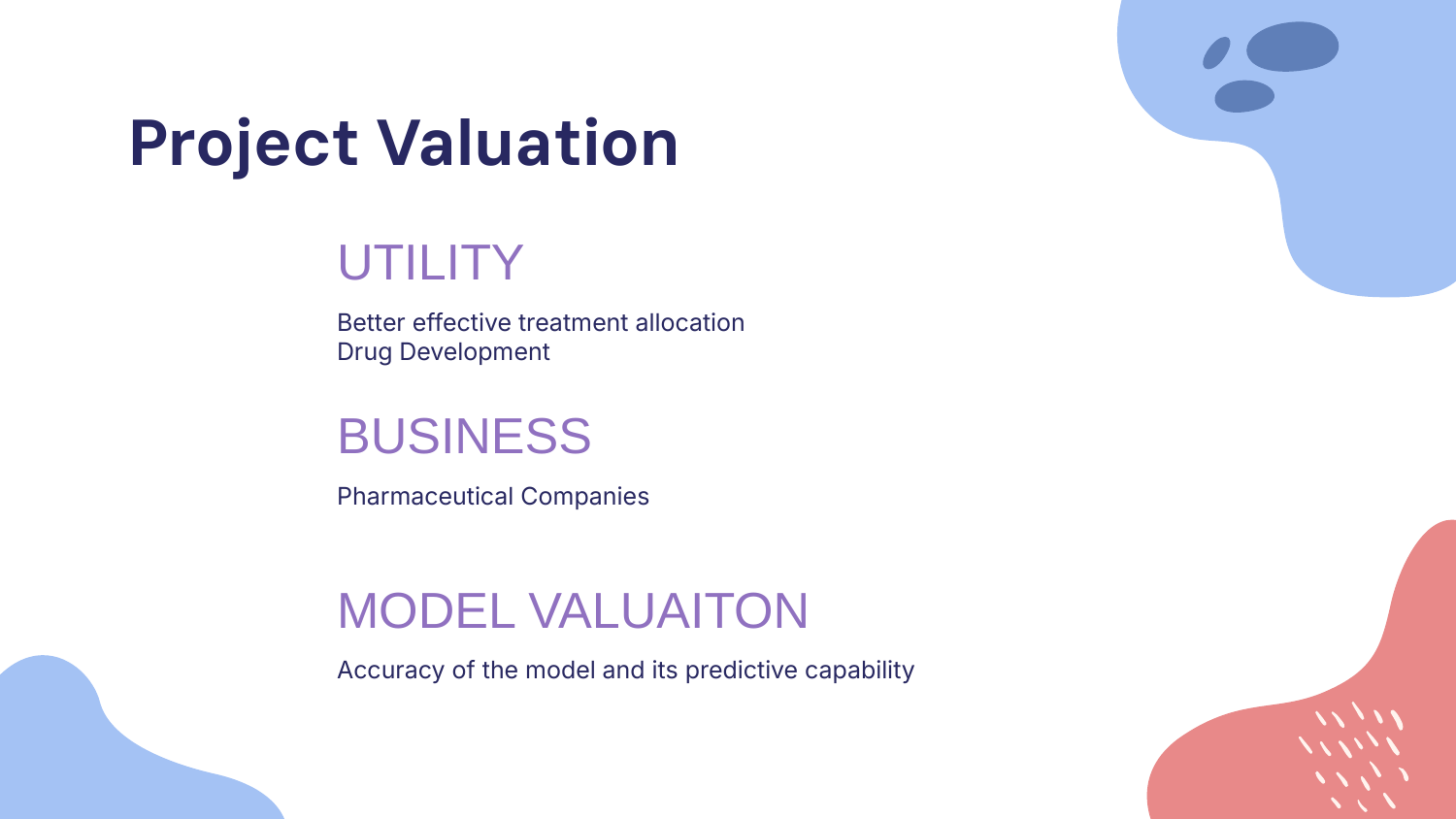

# Project Valuation
UTILITY
Better effective treatment allocation
Drug Development

BUSINESS
Pharmaceutical Companies
MODEL VALUAITON
Accuracy of the model and its predictive capability